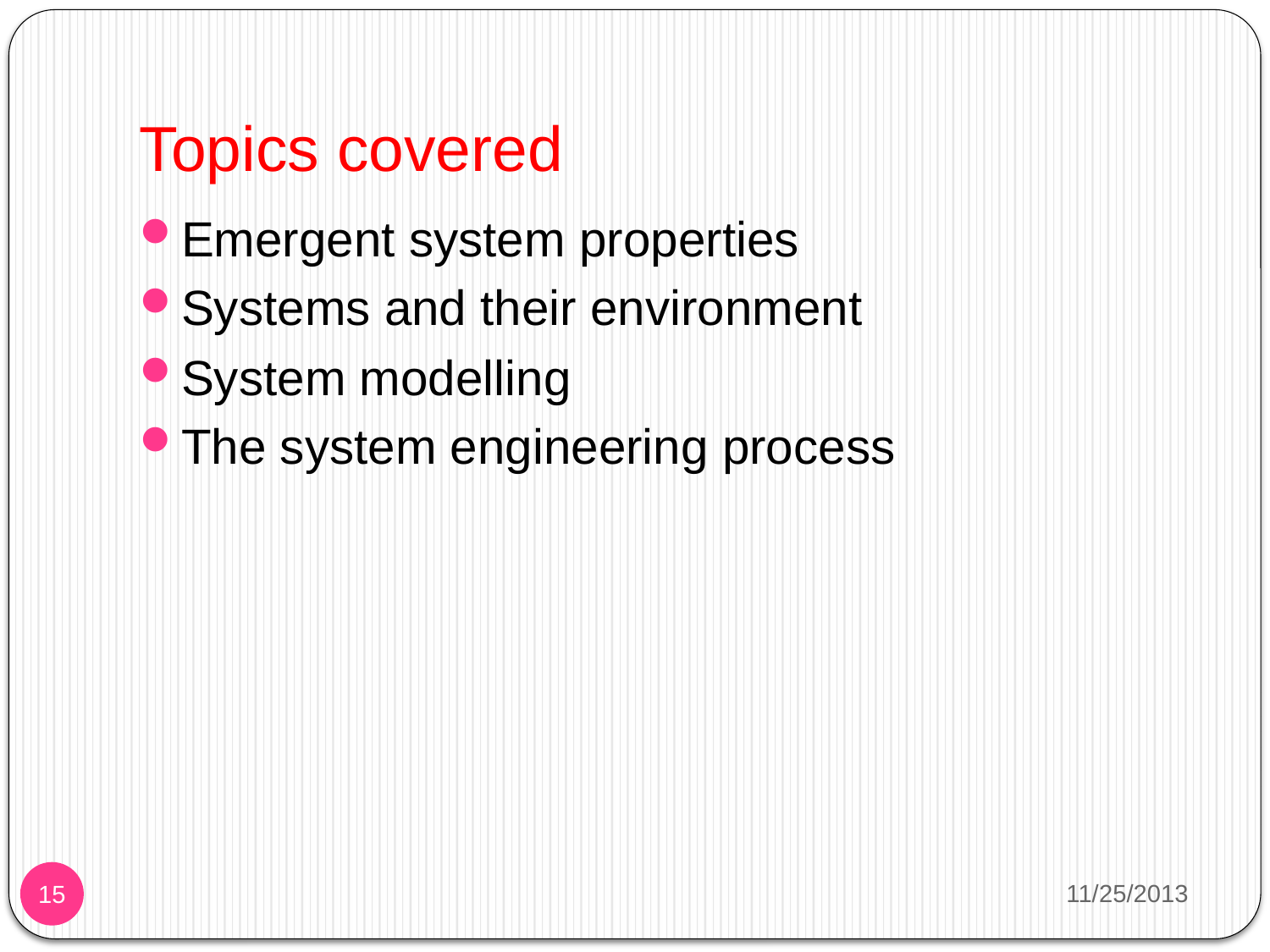

# Topics covered
Emergent system properties
Systems and their environment
System modelling
The system engineering process
11/25/2013
15